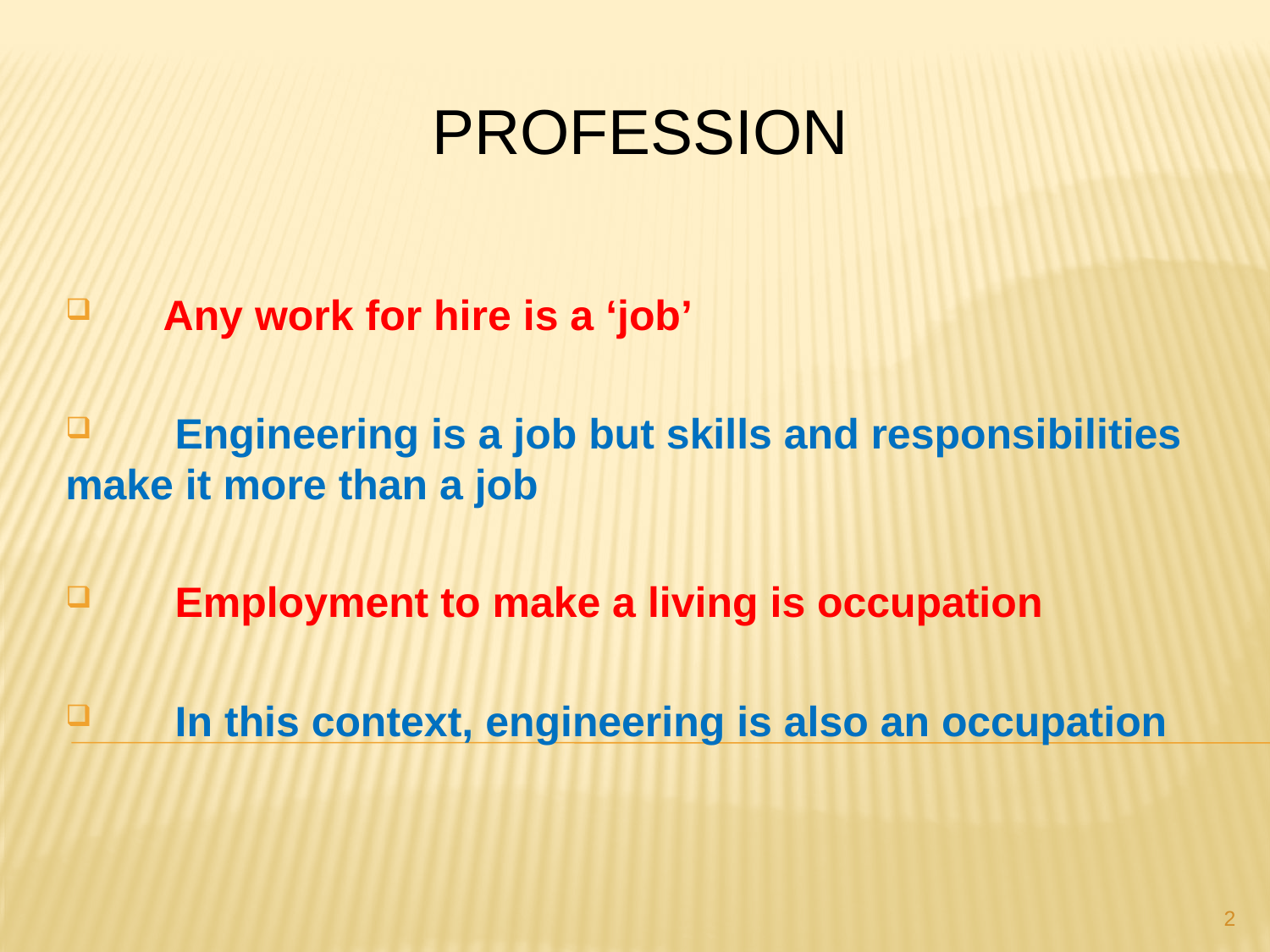

# PROFESSION
      Any work for hire is a ‘job’

       Engineering is a job but skills and responsibilities 	make it more than a job

       Employment to make a living is occupation

       In this context, engineering is also an occupation
2